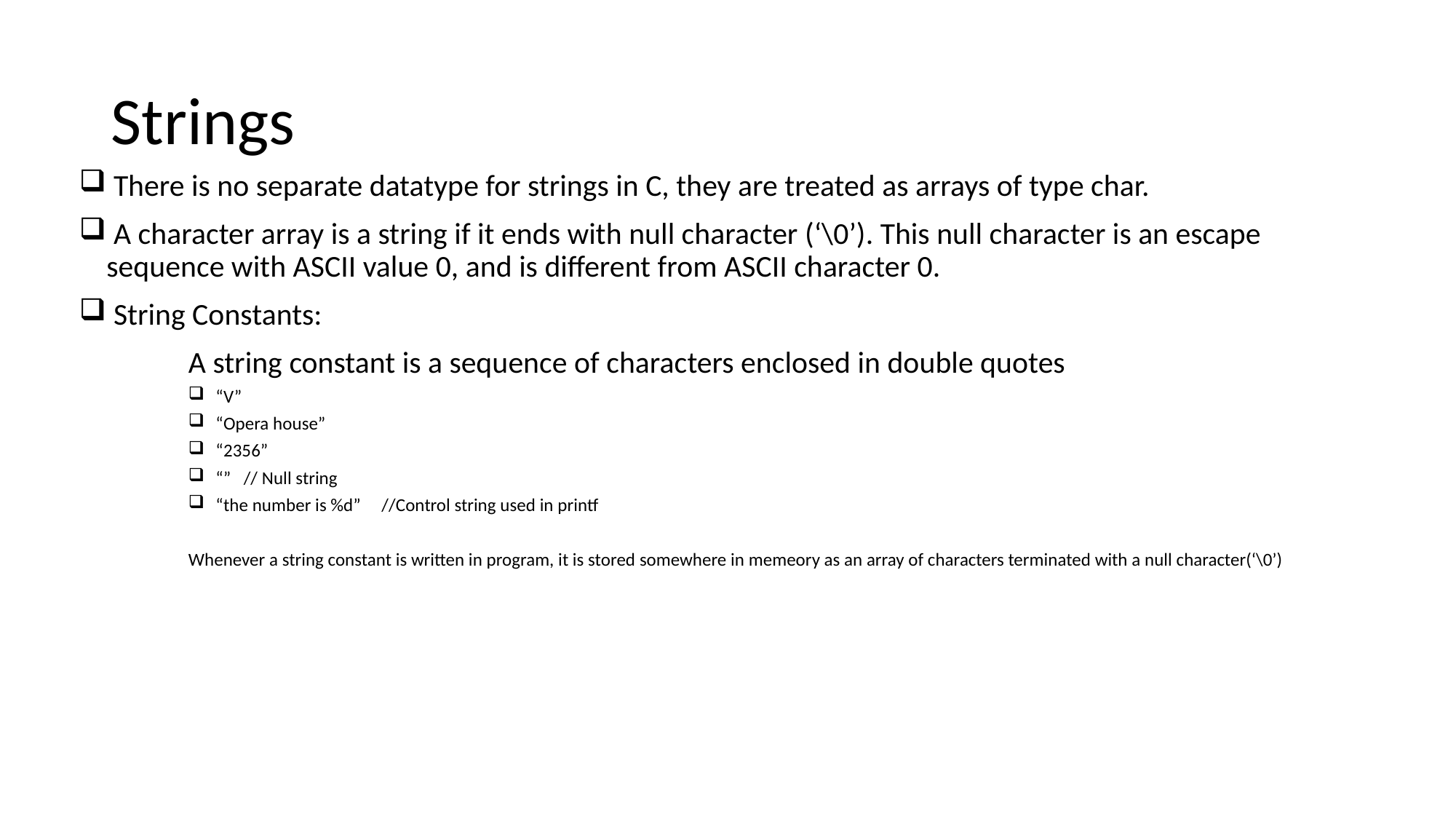

# Strings
 There is no separate datatype for strings in C, they are treated as arrays of type char.
 A character array is a string if it ends with null character (‘\0’). This null character is an escape sequence with ASCII value 0, and is different from ASCII character 0.
 String Constants:
	A string constant is a sequence of characters enclosed in double quotes
“V”
“Opera house”
“2356”
“”   // Null string
“the number is %d”     //Control string used in printf

Whenever a string constant is written in program, it is stored somewhere in memeory as an array of characters terminated with a null character(‘\0’)